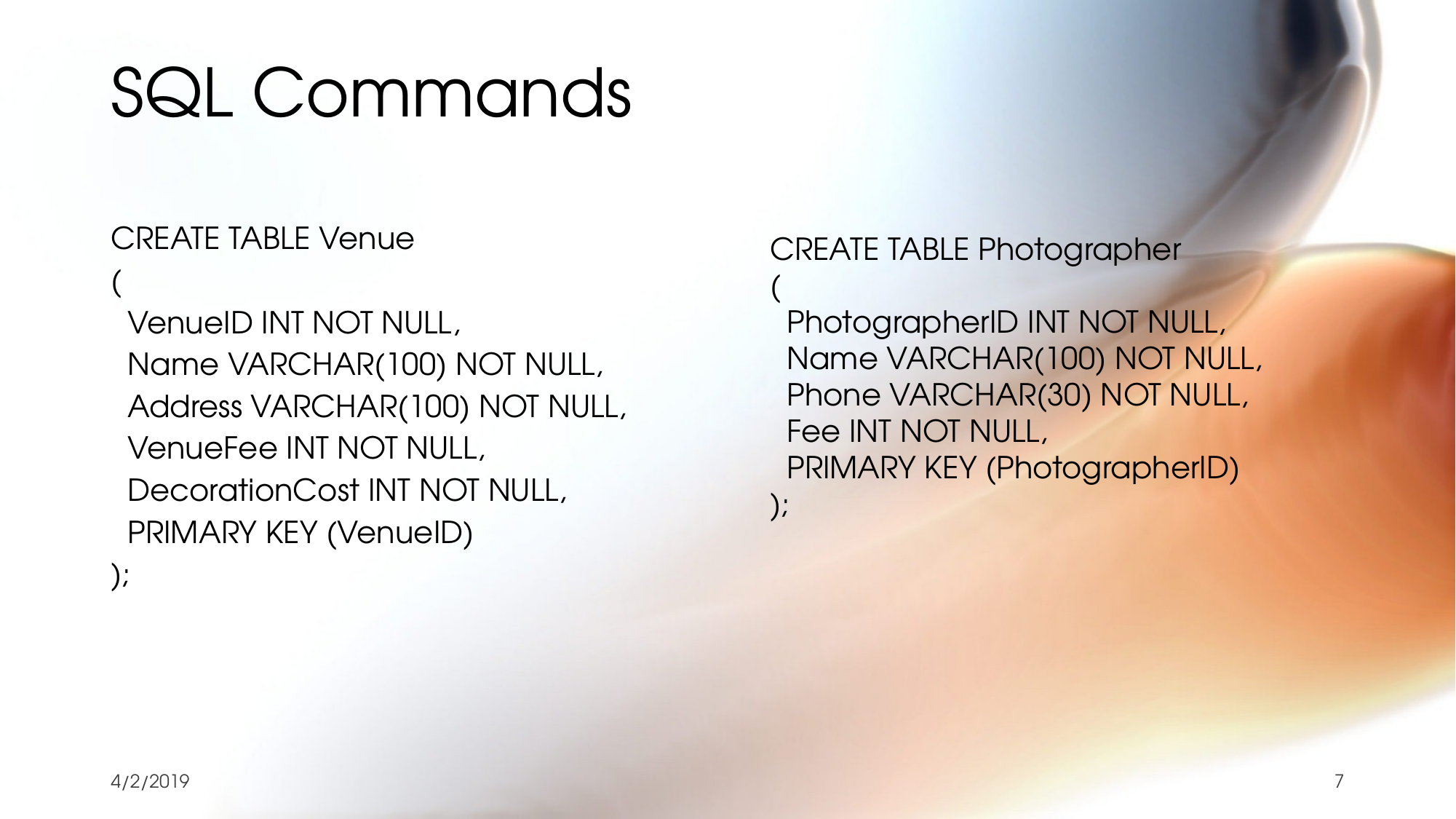

# SQL Commands
CREATE TABLE Venue
(
  VenueID INT NOT NULL,
  Name VARCHAR(100) NOT NULL,
  Address VARCHAR(100) NOT NULL,
  VenueFee INT NOT NULL,
  DecorationCost INT NOT NULL,
  PRIMARY KEY (VenueID)
);

CREATE TABLE Photographer
(
  PhotographerID INT NOT NULL,
  Name VARCHAR(100) NOT NULL,
  Phone VARCHAR(30) NOT NULL,
  Fee INT NOT NULL,
  PRIMARY KEY (PhotographerID)
);

4/2/2019
7